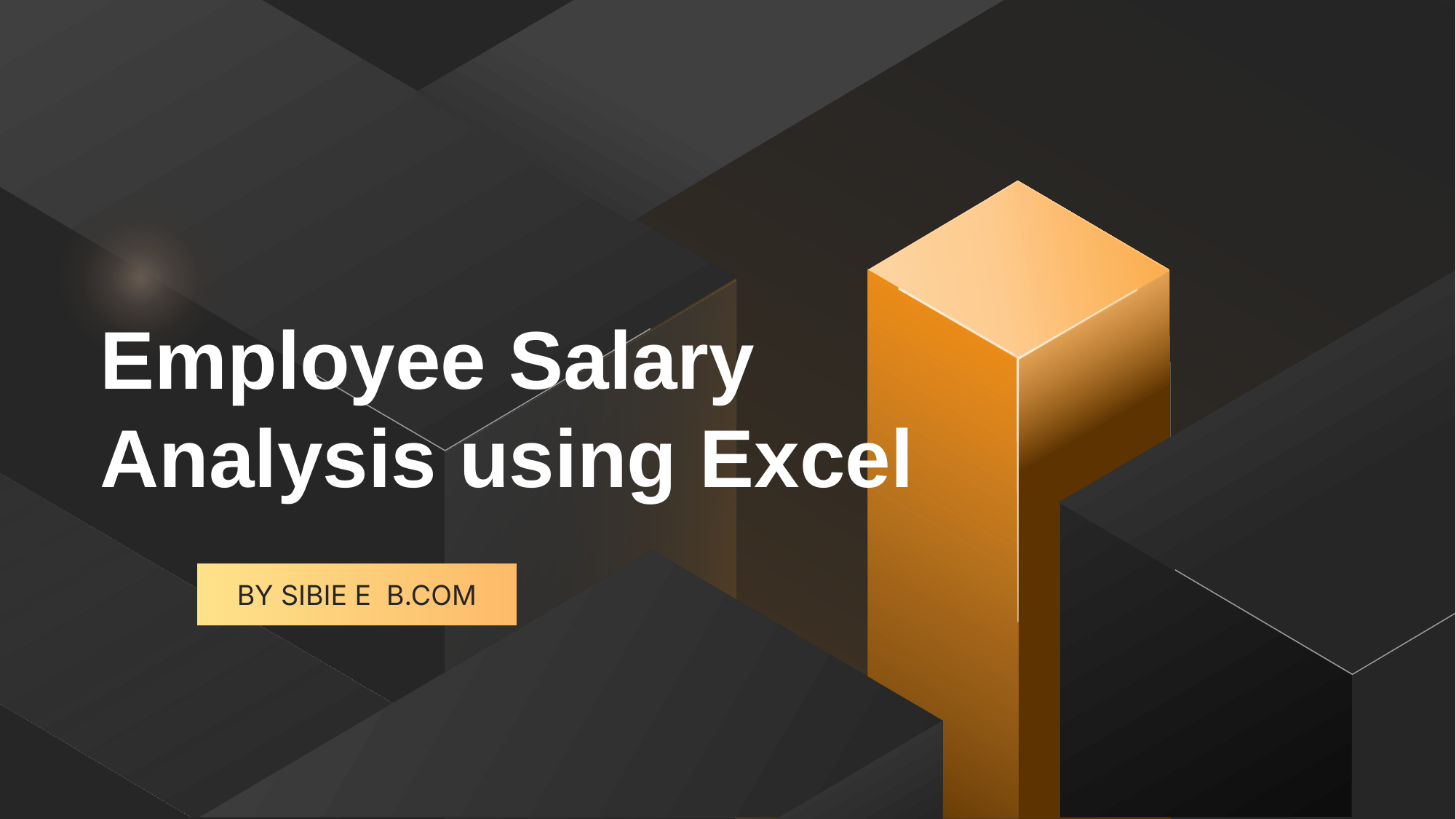

# Employee Salary Analysis using Excel
BY SIBIE E  B.COM